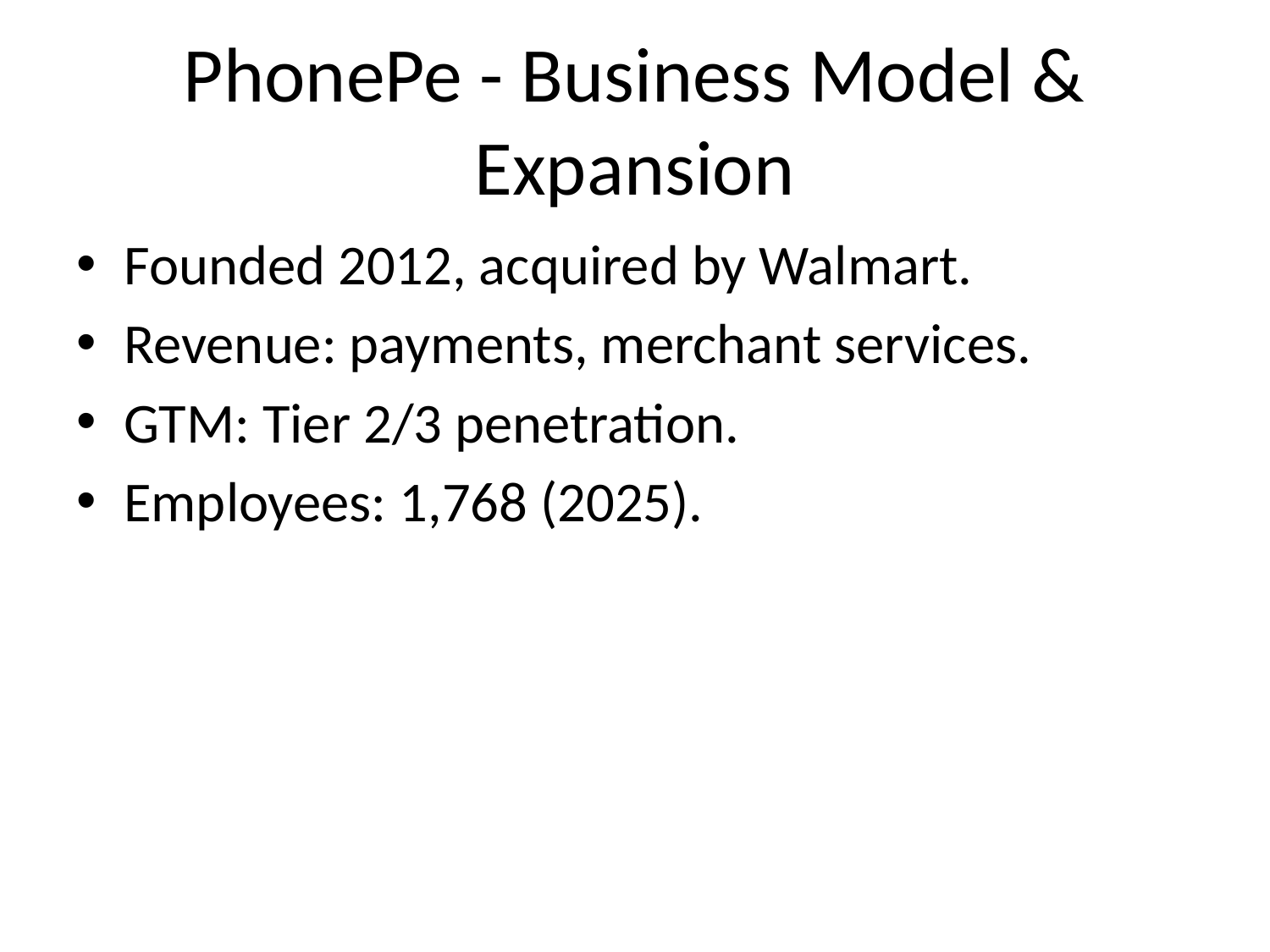

# PhonePe - Business Model & Expansion
Founded 2012, acquired by Walmart.
Revenue: payments, merchant services.
GTM: Tier 2/3 penetration.
Employees: 1,768 (2025).